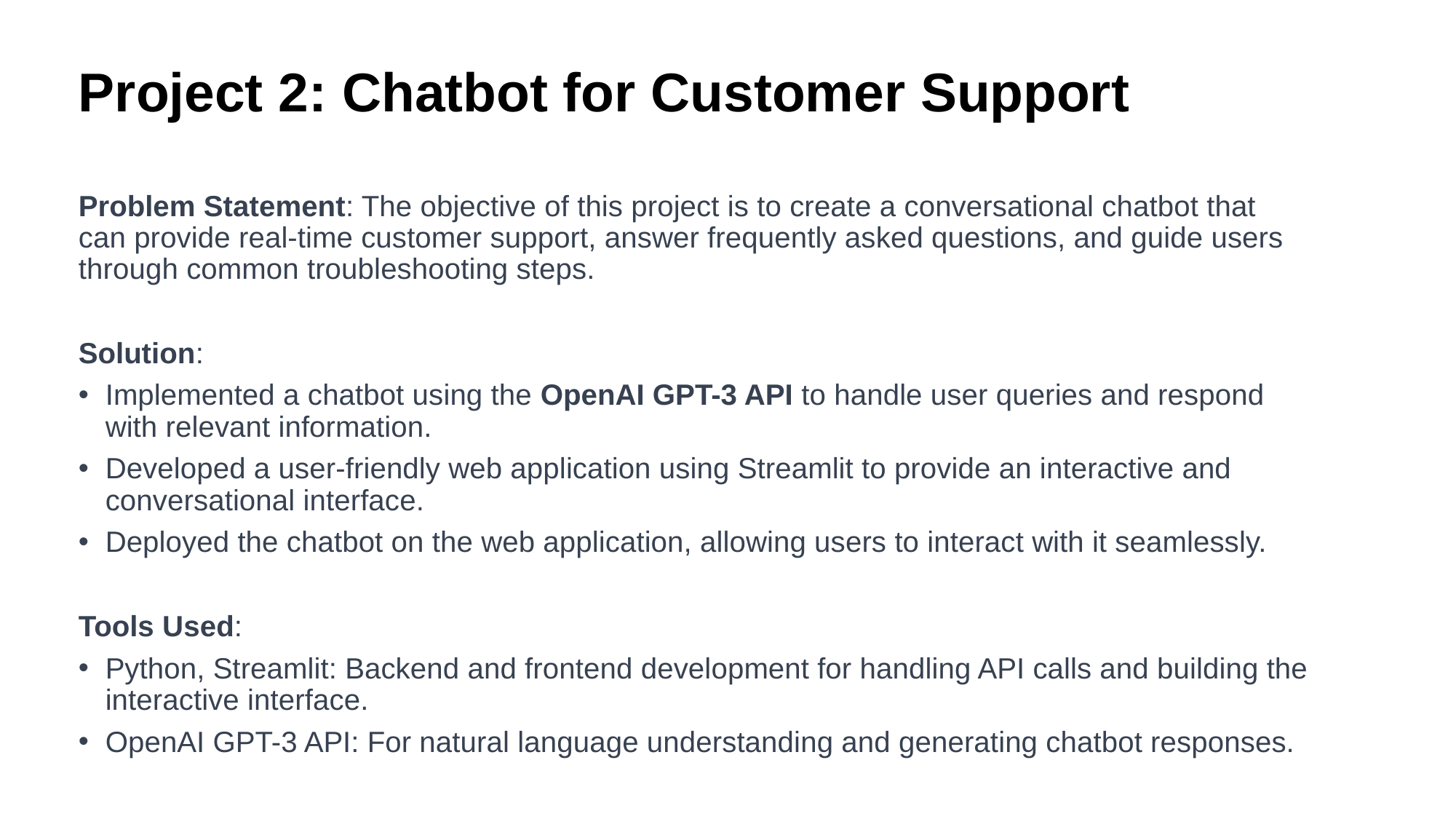

# Project 2: Chatbot for Customer Support
Problem Statement: The objective of this project is to create a conversational chatbot that can provide real-time customer support, answer frequently asked questions, and guide users through common troubleshooting steps.

Solution:
Implemented a chatbot using the OpenAI GPT-3 API to handle user queries and respond with relevant information.
Developed a user-friendly web application using Streamlit to provide an interactive and conversational interface.
Deployed the chatbot on the web application, allowing users to interact with it seamlessly.

Tools Used:
Python, Streamlit: Backend and frontend development for handling API calls and building the interactive interface.
OpenAI GPT-3 API: For natural language understanding and generating chatbot responses.